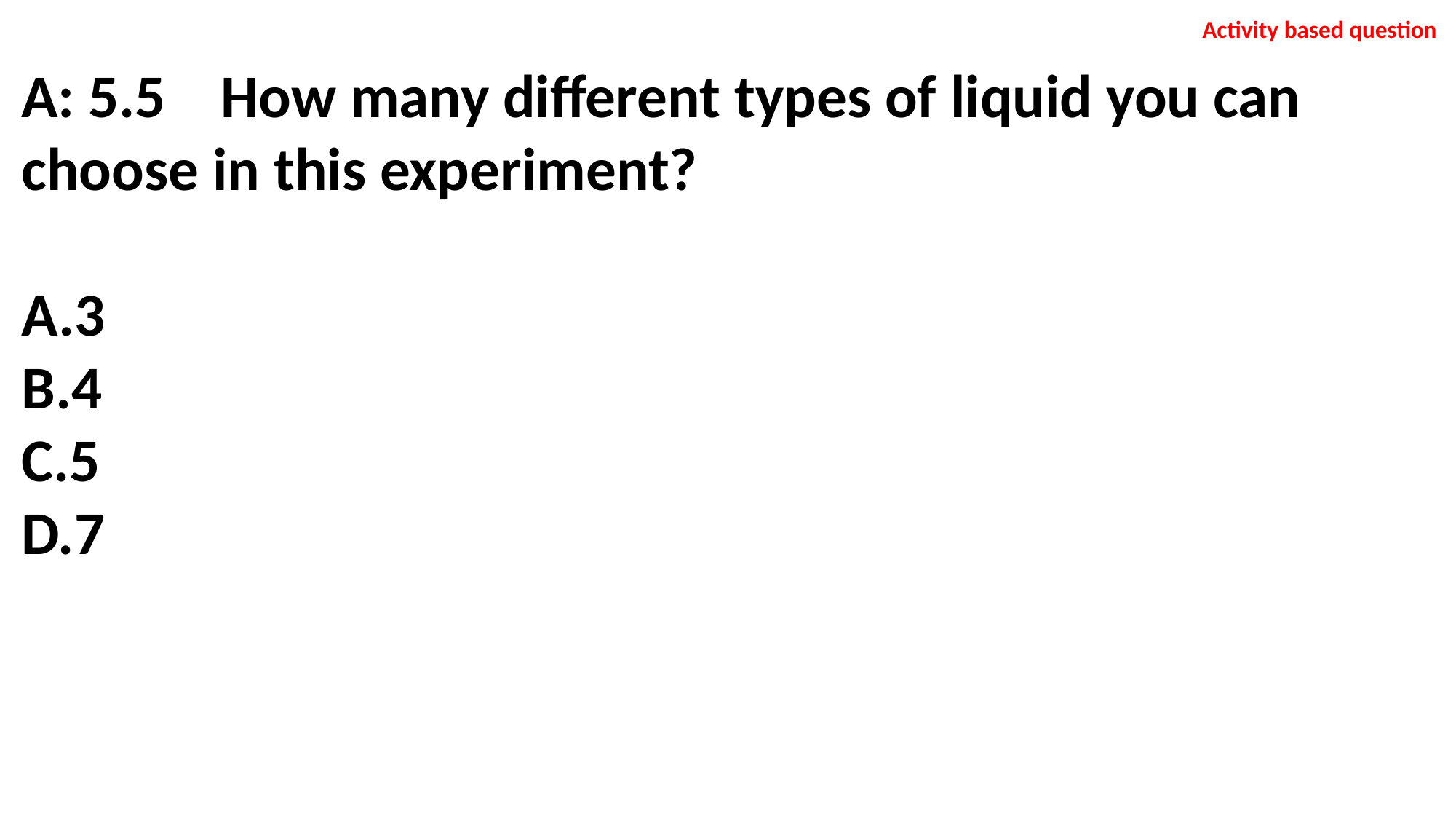

Activity based question
A: 5.5    How many different types of liquid you can choose in this experiment?

3
4
5
7